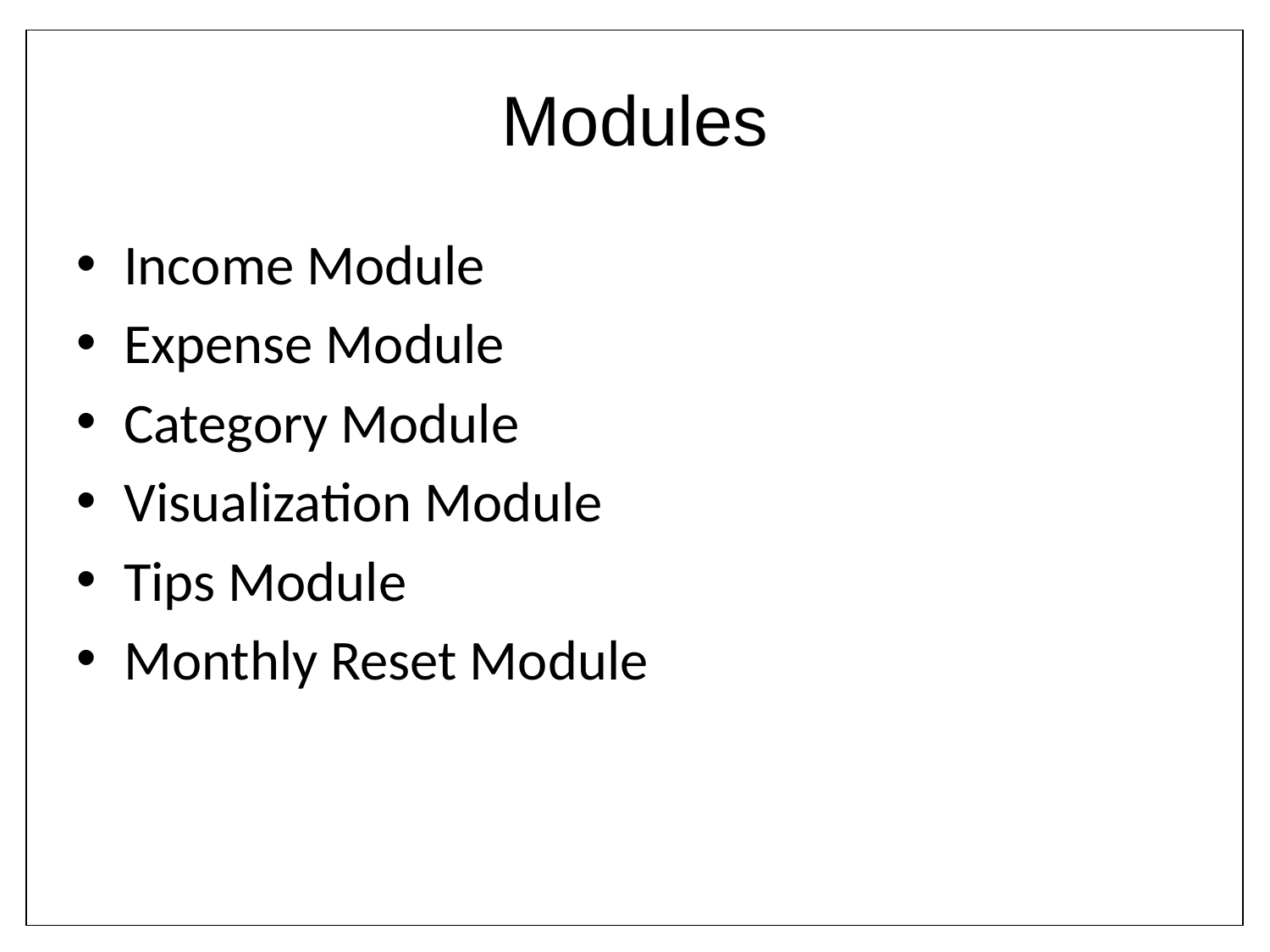

|  |
| --- |
# Modules
Income Module
Expense Module
Category Module
Visualization Module
Tips Module
Monthly Reset Module